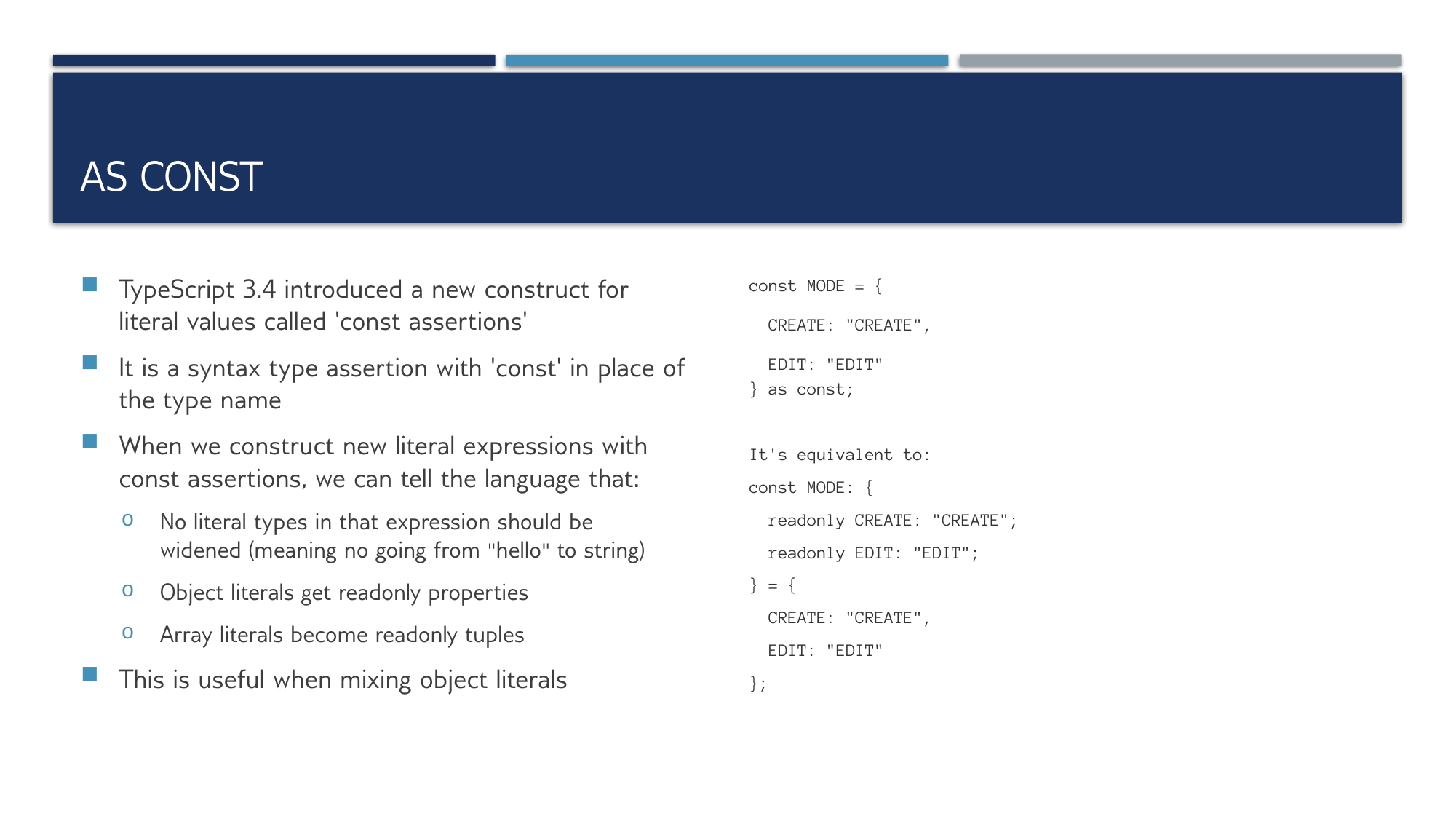

# As Const
TypeScript 3.4 introduced a new construct for literal values called 'const assertions'
It is a syntax type assertion with 'const' in place of the type name
When we construct new literal expressions with const assertions, we can tell the language that:
No literal types in that expression should be widened (meaning no going from "hello" to string)
Object literals get readonly properties
Array literals become readonly tuples
This is useful when mixing object literals

const MODE = {
  CREATE: "CREATE",
  EDIT: "EDIT"
} as const;

It's equivalent to:
const MODE: {
  readonly CREATE: "CREATE";
  readonly EDIT: "EDIT";
} = {
  CREATE: "CREATE",
  EDIT: "EDIT"
};